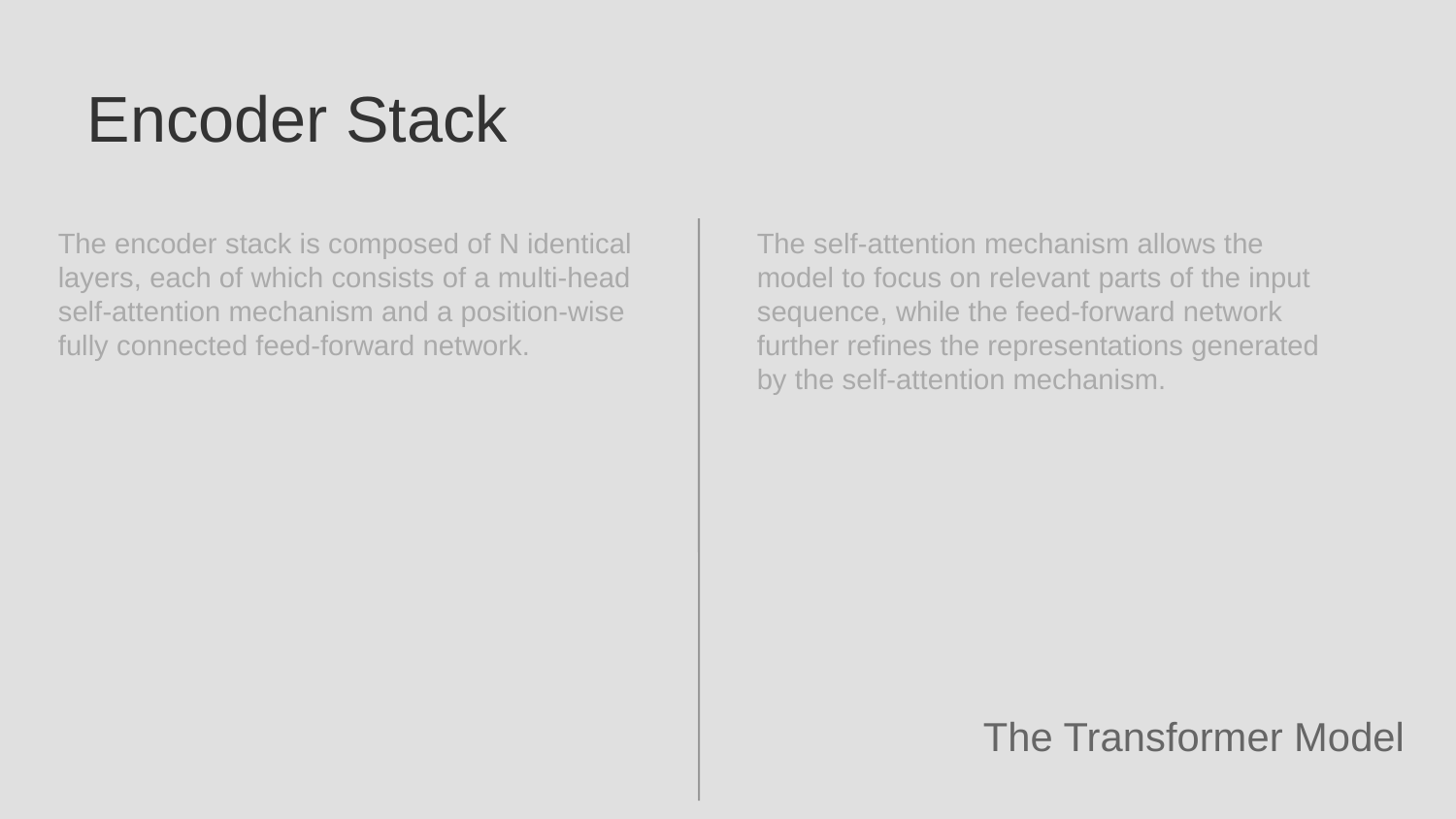

Encoder Stack
The encoder stack is composed of N identical layers, each of which consists of a multi-head self-attention mechanism and a position-wise fully connected feed-forward network.

The self-attention mechanism allows the model to focus on relevant parts of the input sequence, while the feed-forward network further refines the representations generated by the self-attention mechanism.
The Transformer Model